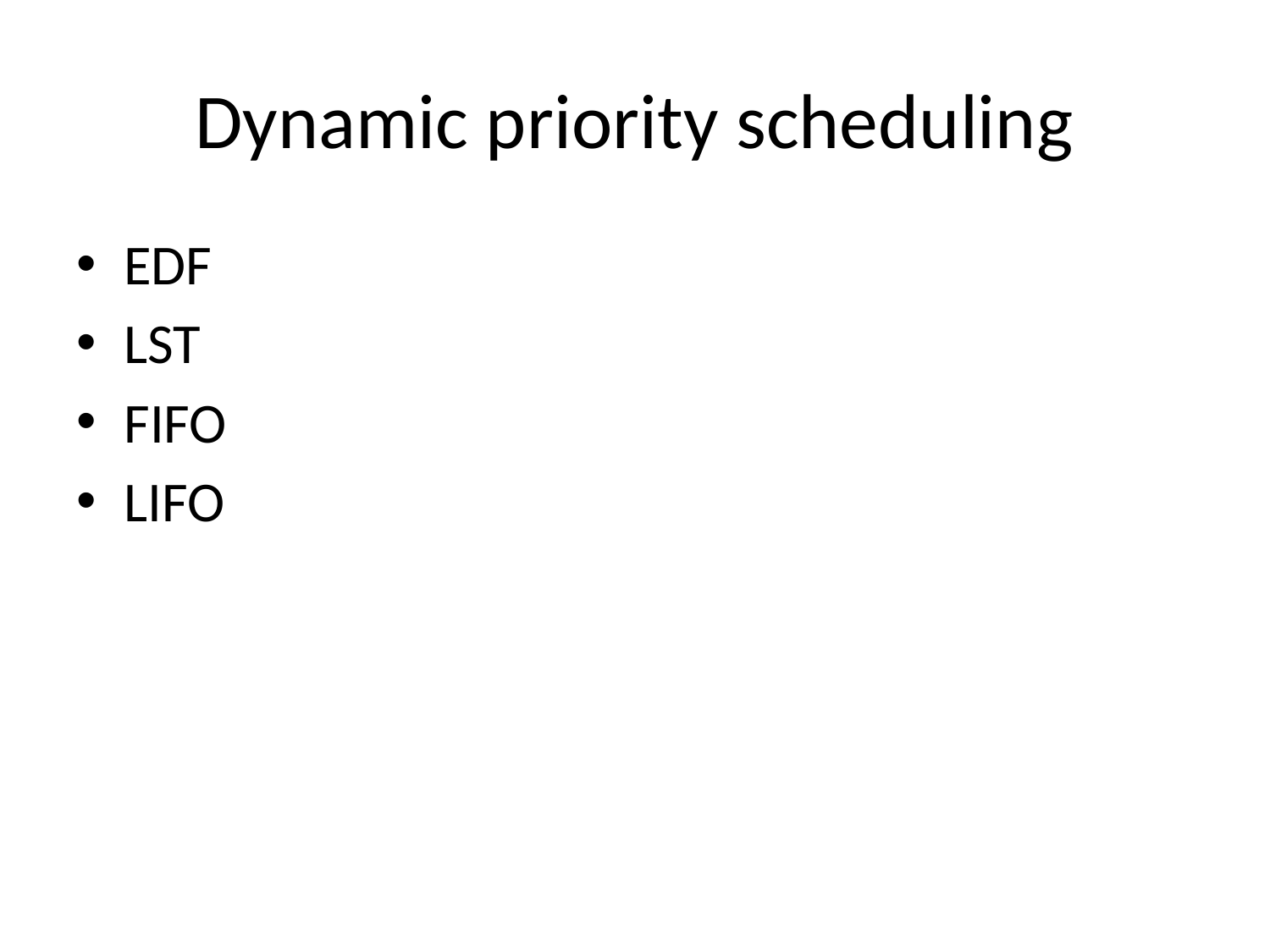

# Dynamic priority scheduling
EDF
LST
FIFO
LIFO